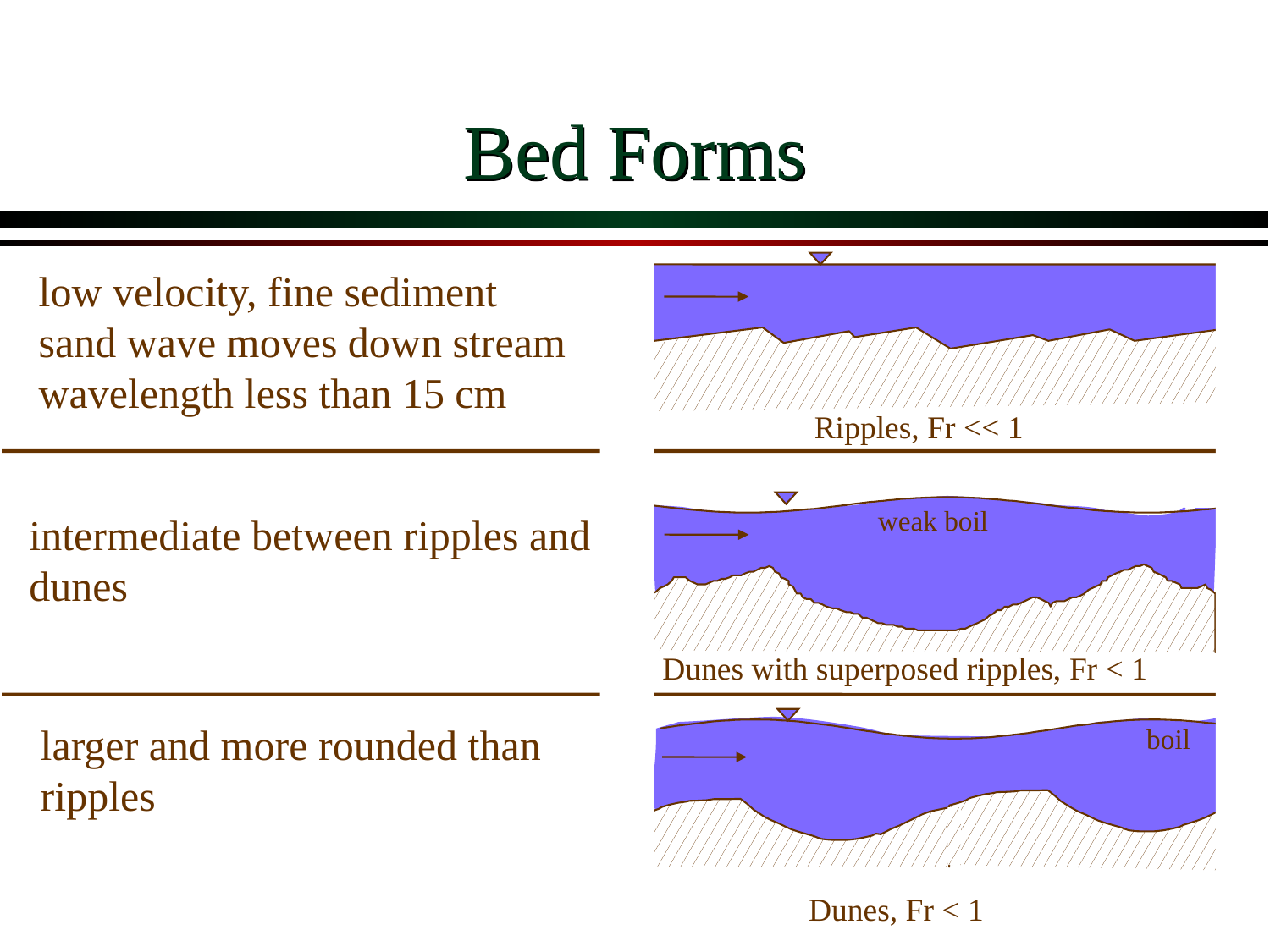

# Bed Forms

low velocity, fine sediment
sand wave moves down stream
wavelength less than 15 cm

Ripples, Fr << 1

weak boil

intermediate between ripples and dunes

Dunes with superposed ripples, Fr < 1

larger and more rounded than ripples
boil

Dunes, Fr < 1